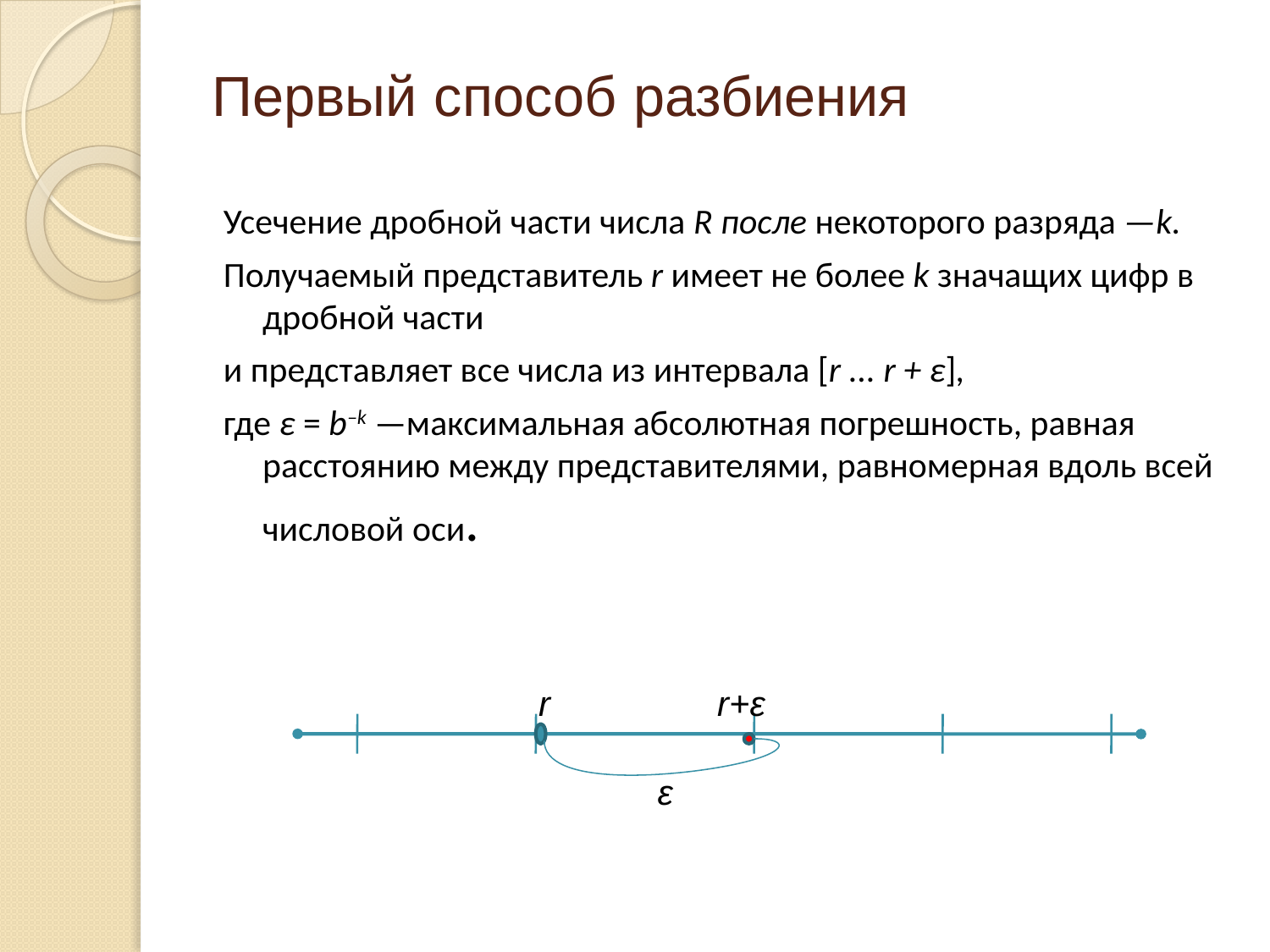

# Первый способ разбиения
Усечение дробной части числа R после некоторого разряда —k.
Получаемый представитель r имеет не более k значащих цифр в дробной части
и представляет все числа из интервала [r ... r + ε],
где ε = b–k —максимальная абсолютная погрешность, равная расстоянию между представителями, равномерная вдоль всей числовой оси.
r
r+ε

ε